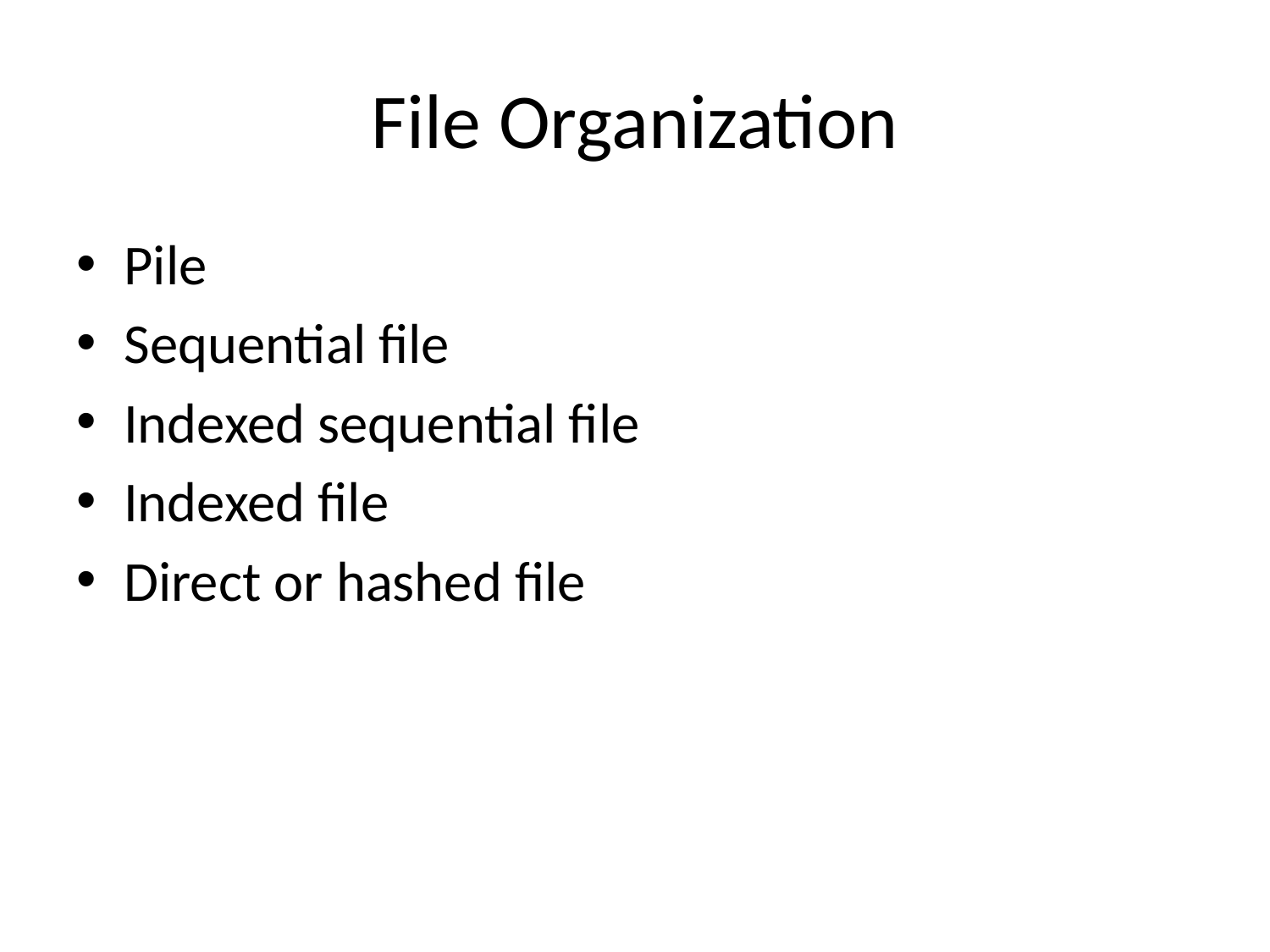

# File Organization
Pile
Sequential file
Indexed sequential file
Indexed file
Direct or hashed file